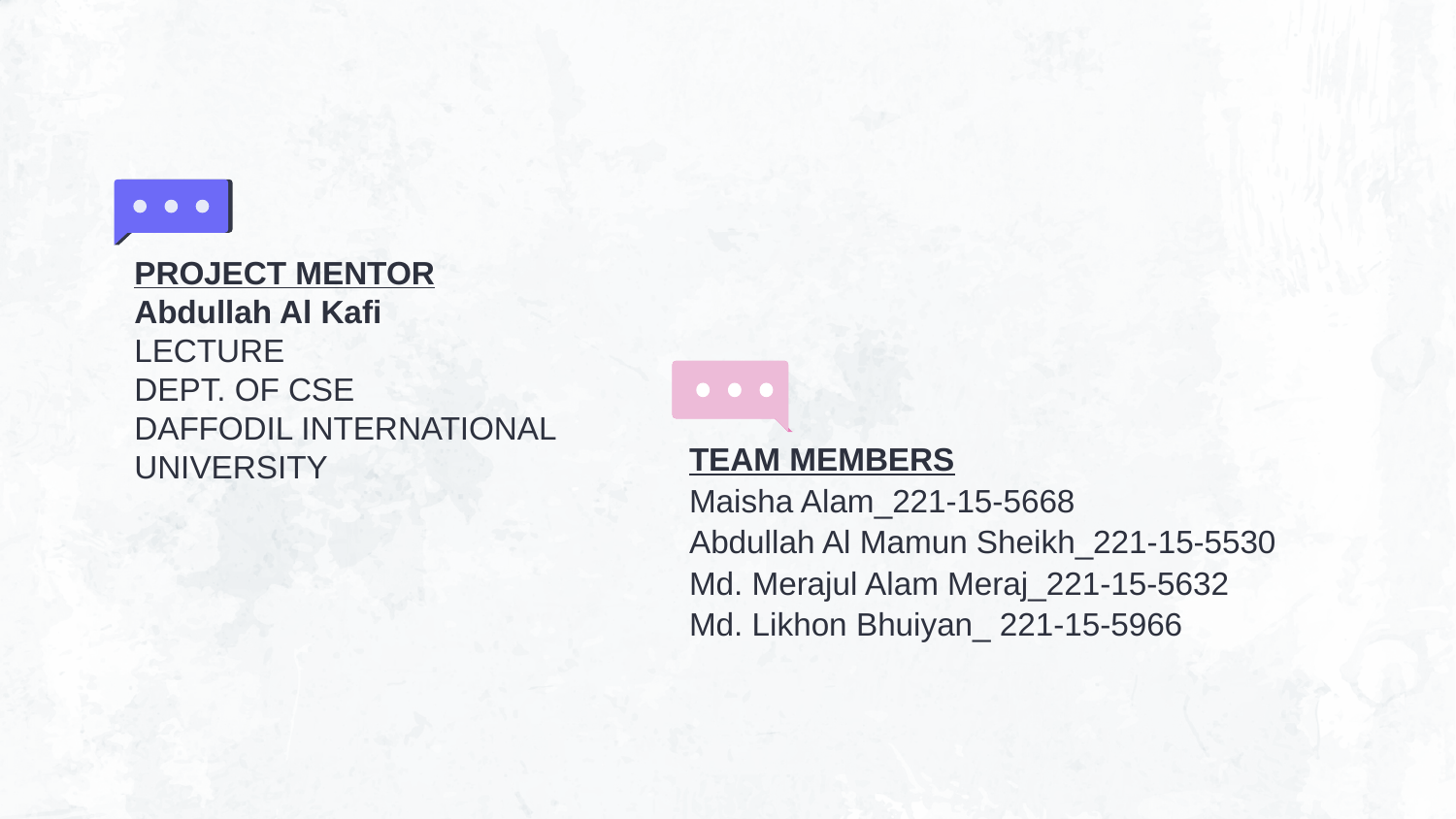

# PROJECT MENTOR Abdullah Al Kafi LECTURE DEPT. OF CSE DAFFODIL INTERNATIONAL UNIVERSITY

TEAM MEMBERS
Maisha Alam_221-15-5668
Abdullah Al Mamun Sheikh_221-15-5530
Md. Merajul Alam Meraj_221-15-5632
Md. Likhon Bhuiyan_ 221-15-5966